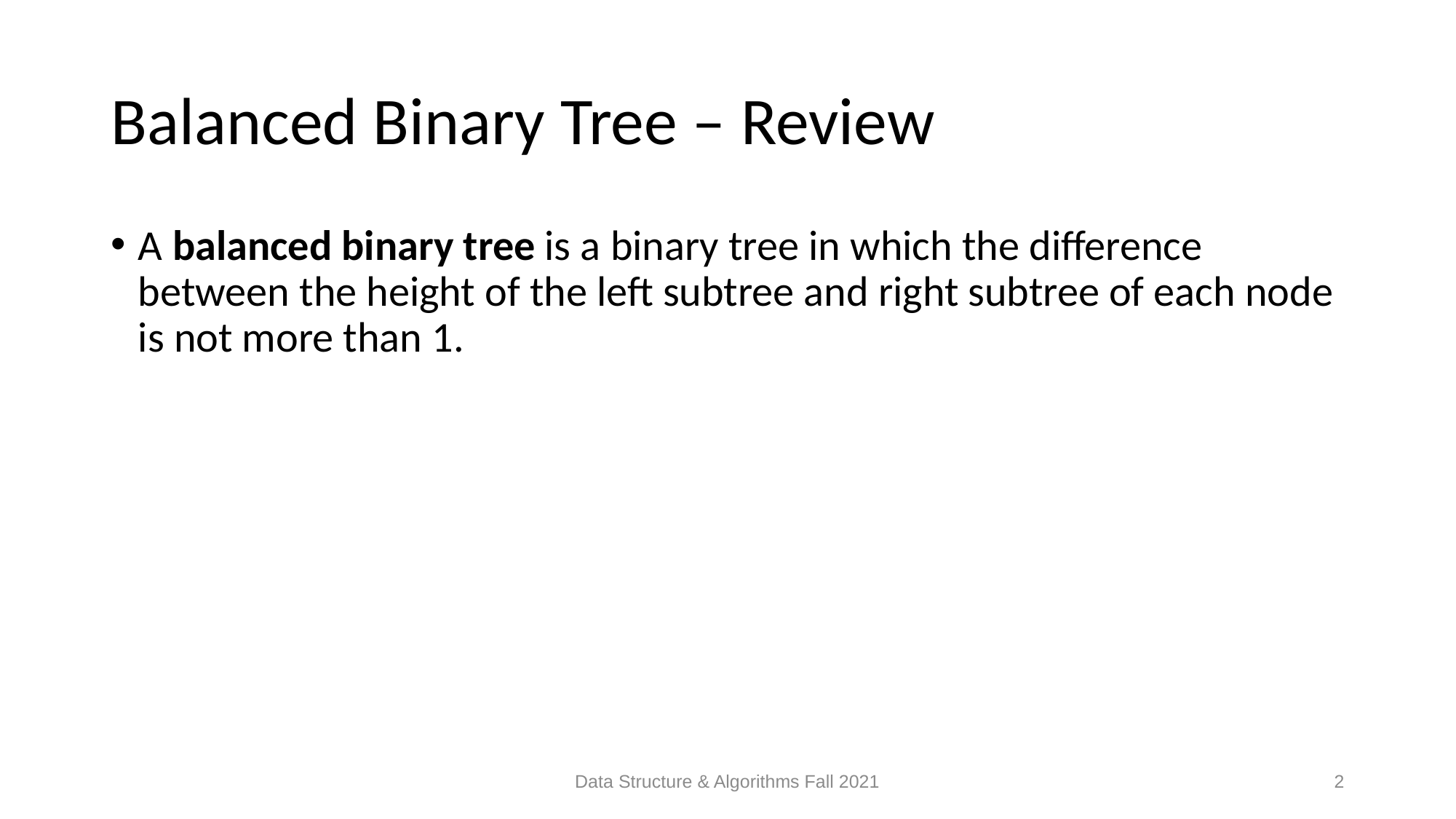

# Balanced Binary Tree – Review
A balanced binary tree is a binary tree in which the difference between the height of the left subtree and right subtree of each node is not more than 1.

Data Structure & Algorithms Fall 2021
2